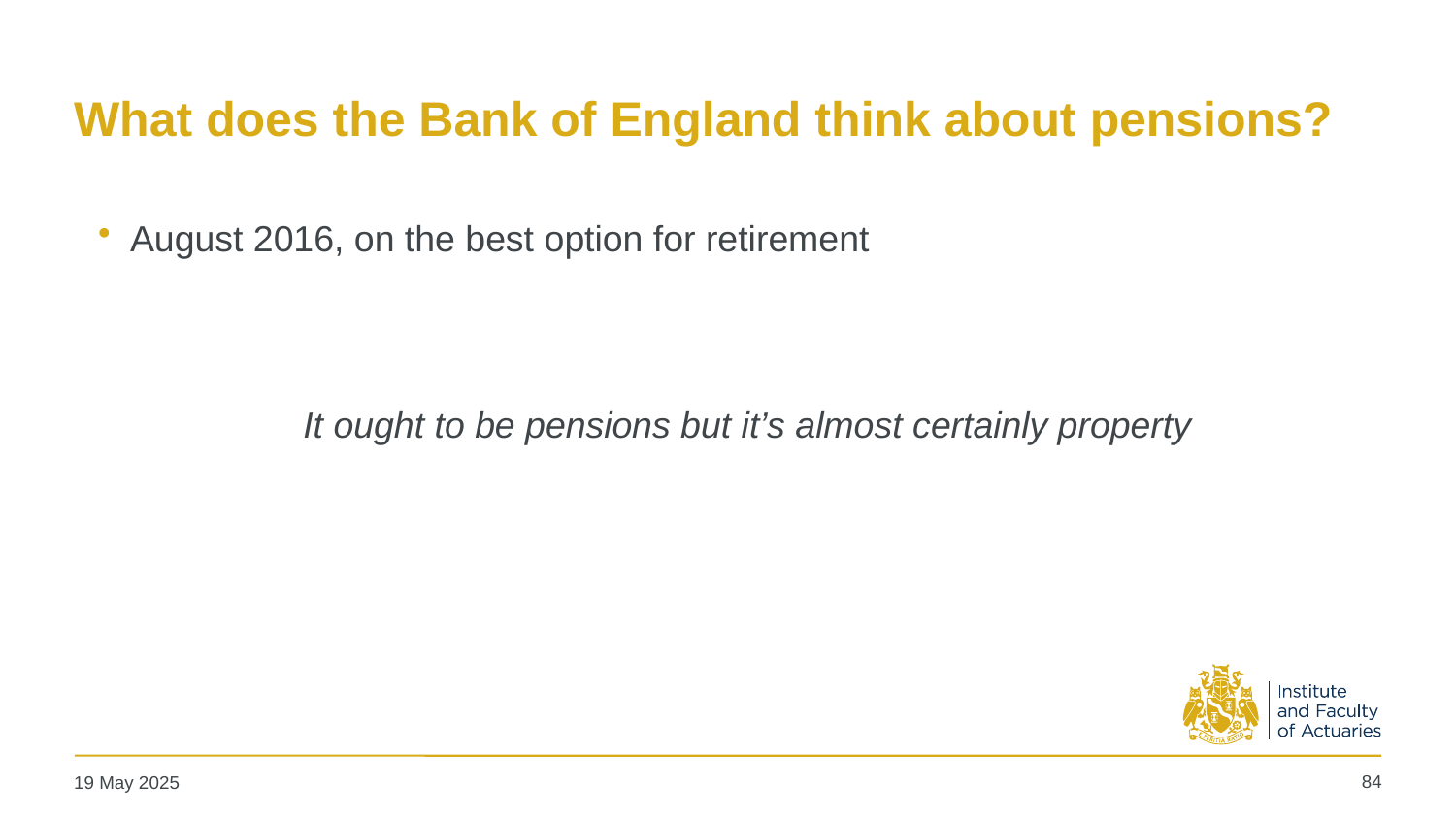

# What does the Bank of England think about pensions?
August 2016, on the best option for retirement

It ought to be pensions but it’s almost certainly property
84
19 May 2025